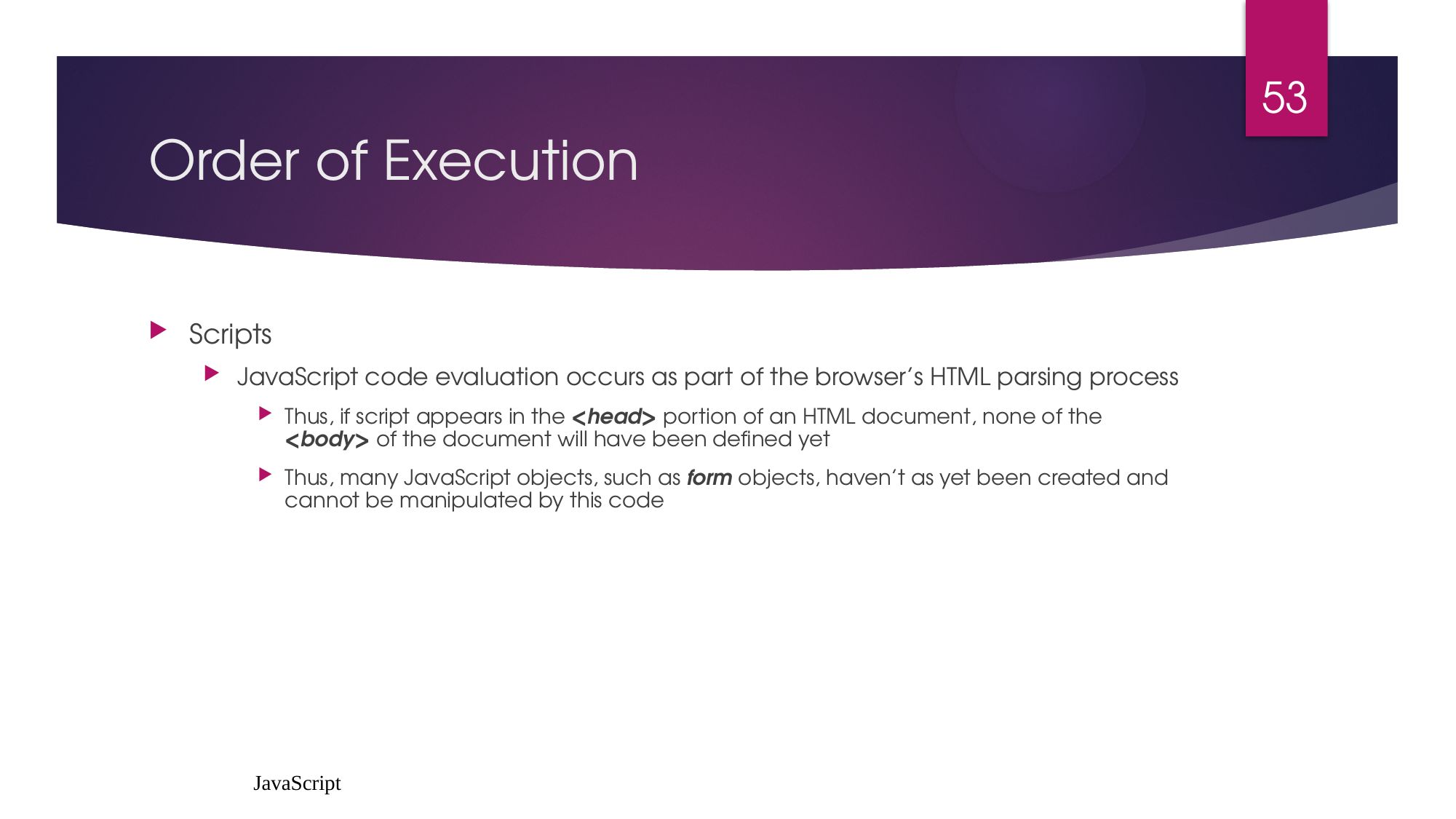

53
# Order of Execution
Scripts
JavaScript code evaluation occurs as part of the browser’s HTML parsing process
Thus, if script appears in the <head> portion of an HTML document, none of the <body> of the document will have been defined yet
Thus, many JavaScript objects, such as form objects, haven’t as yet been created and cannot be manipulated by this code
JavaScript